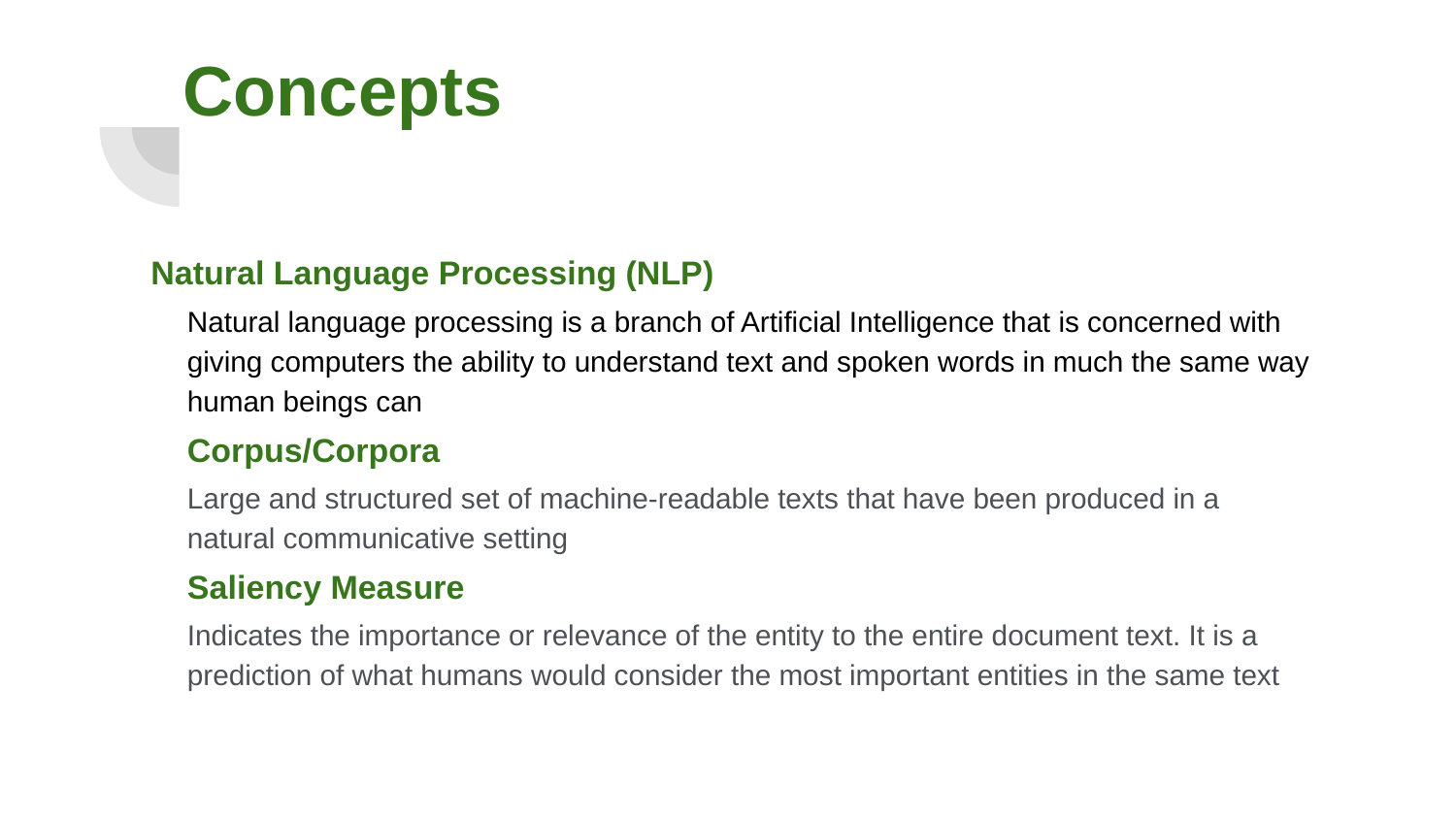

# Concepts
	Natural Language Processing (NLP)
Natural language processing is a branch of Artificial Intelligence that is concerned with giving computers the ability to understand text and spoken words in much the same way human beings can
Corpus/Corpora
Large and structured set of machine-readable texts that have been produced in a natural communicative setting
Saliency Measure
Indicates the importance or relevance of the entity to the entire document text. It is a prediction of what humans would consider the most important entities in the same text